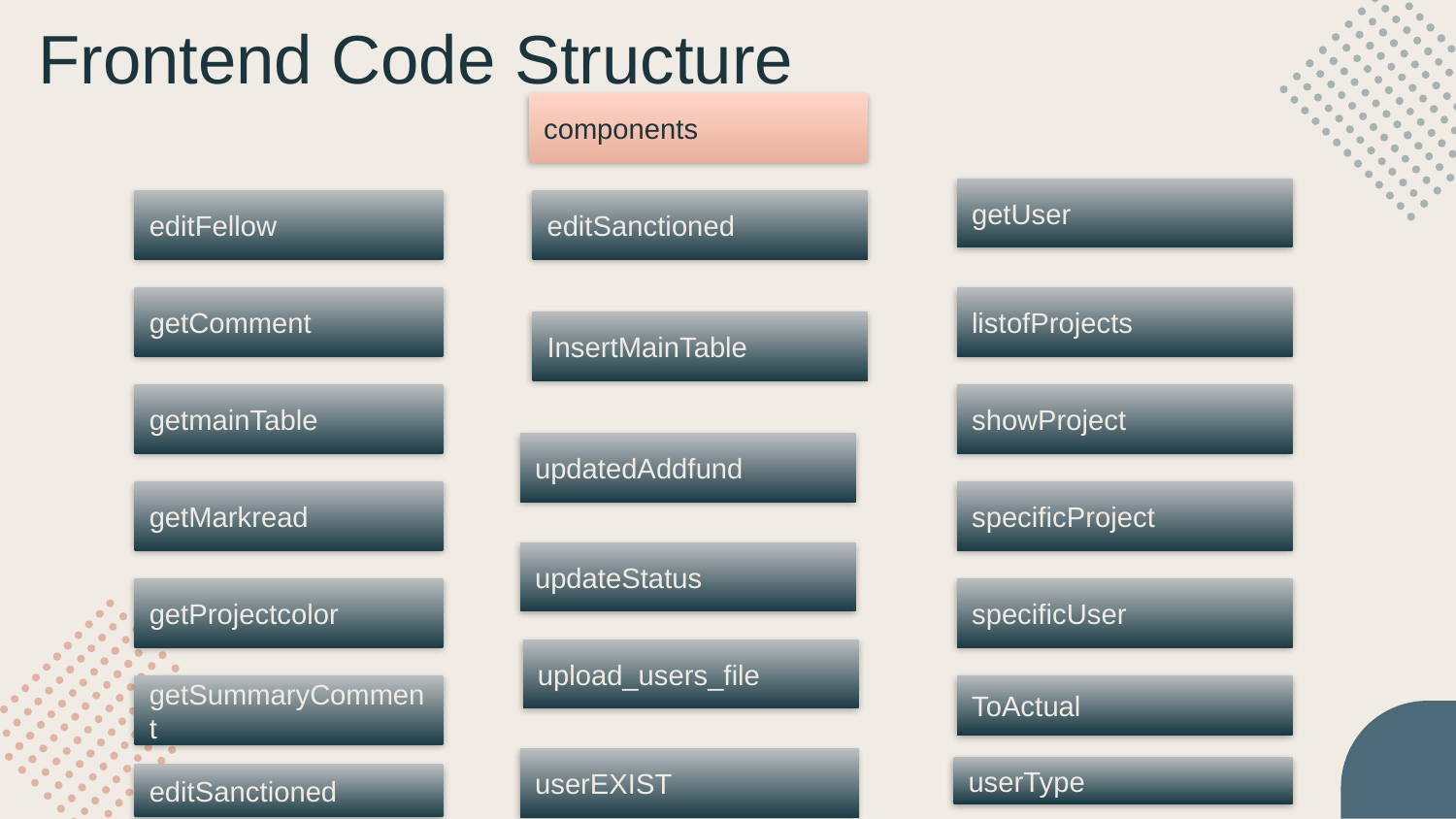

# Frontend Code Structure
components
getUser
editFellow
editSanctioned
getComment
listofProjects
InsertMainTable
getmainTable
showProject
updatedAddfund
getMarkread
specificProject
updateStatus
getProjectcolor
specificUser
upload_users_file
ToActual
getSummaryComment
userEXIST
userType
editSanctioned